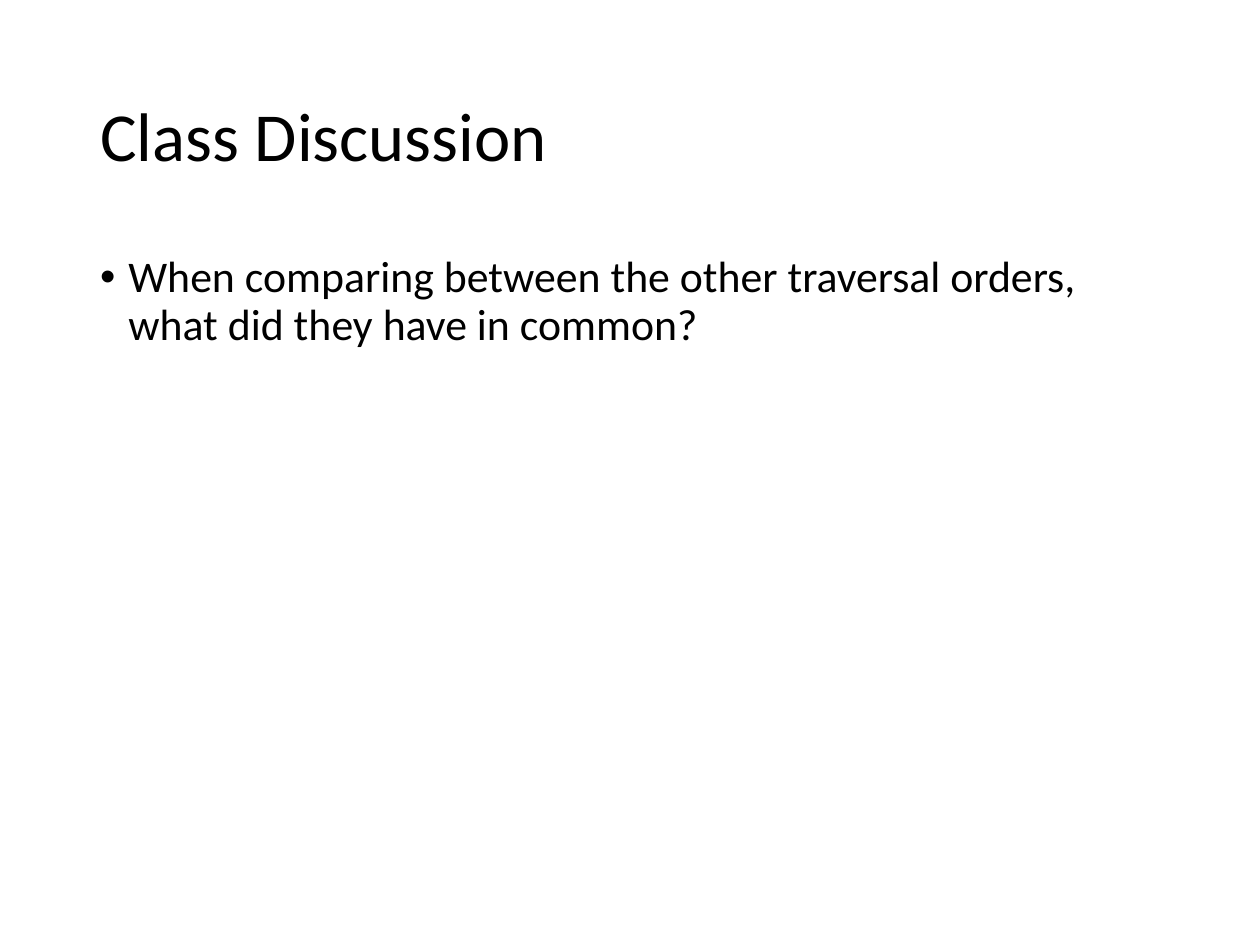

# Class Discussion
When comparing between the other traversal orders, what did they have in common?